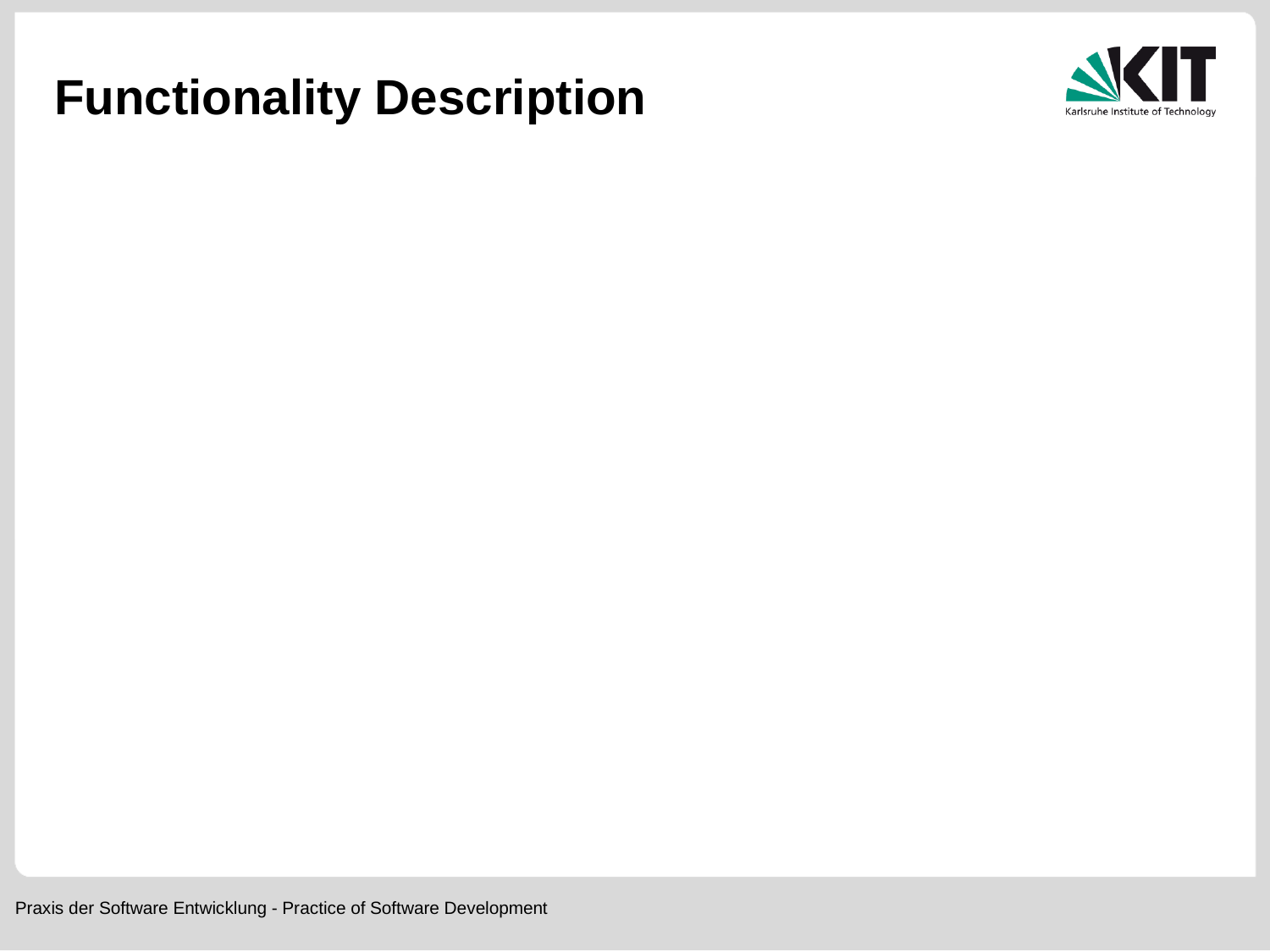

# Functionality Description

Praxis der Software Entwicklung - Practice of Software Development